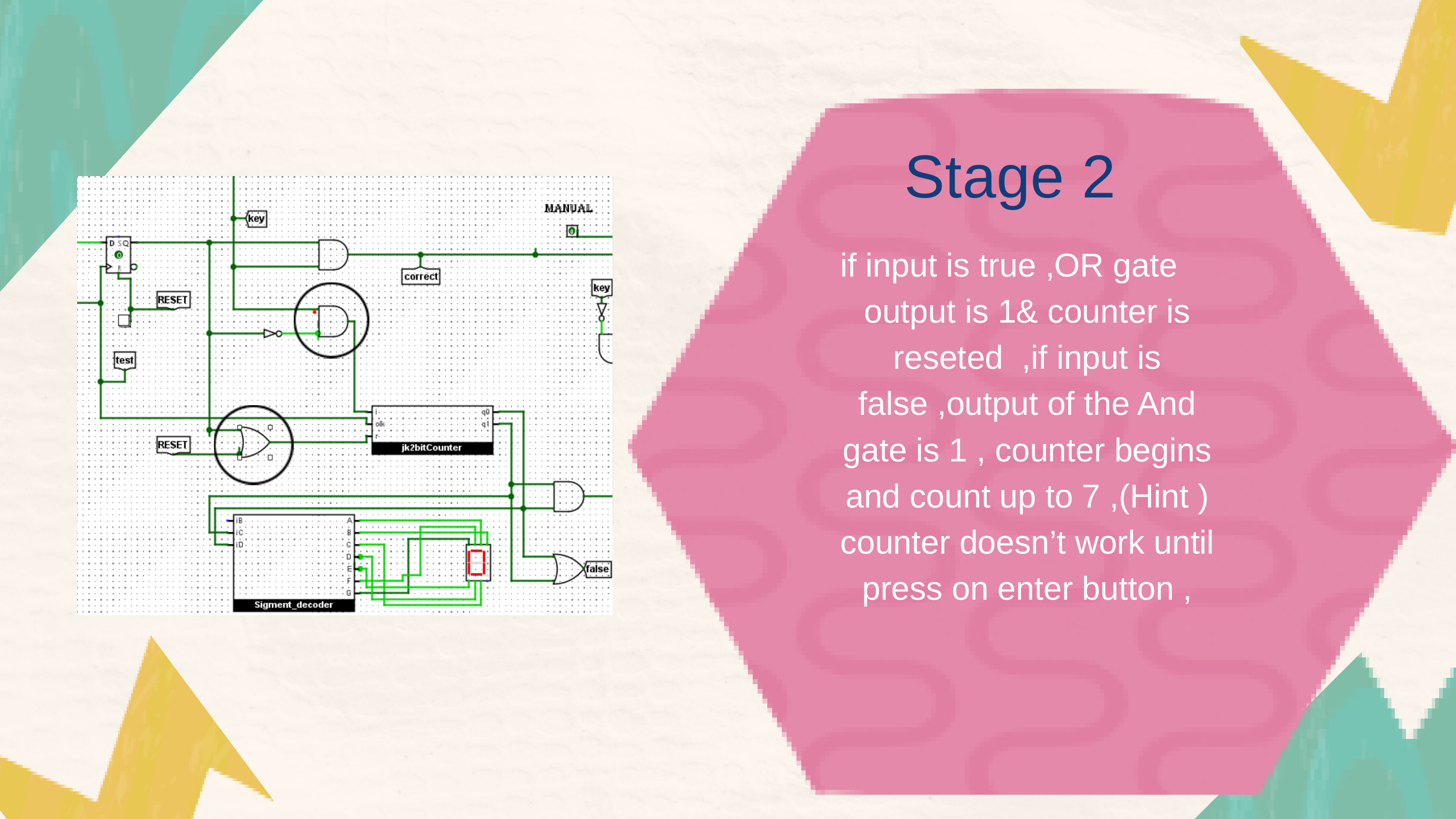

Stage 2

if input is true ,OR gate     output is 1& counter is reseted  ,if input is false ,output of the And gate is 1 , counter begins and count up to 7 ,(Hint ) counter doesn’t work until press on enter button ,